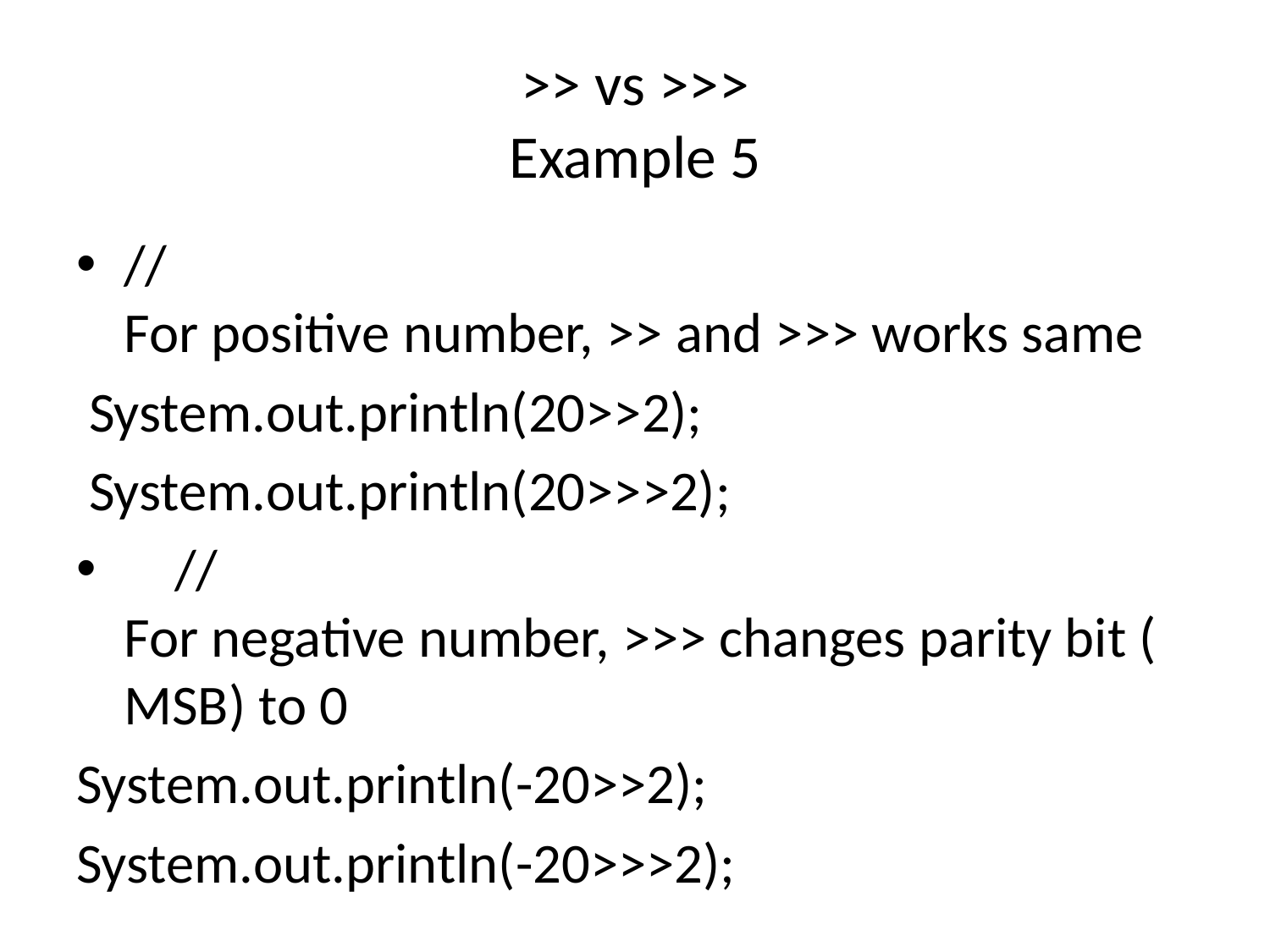

# >> vs >>> Example 5
//For positive number, >> and >>> works same
 System.out.println(20>>2);
 System.out.println(20>>>2);
    //For negative number, >>> changes parity bit (MSB) to 0
System.out.println(-20>>2);
System.out.println(-20>>>2);